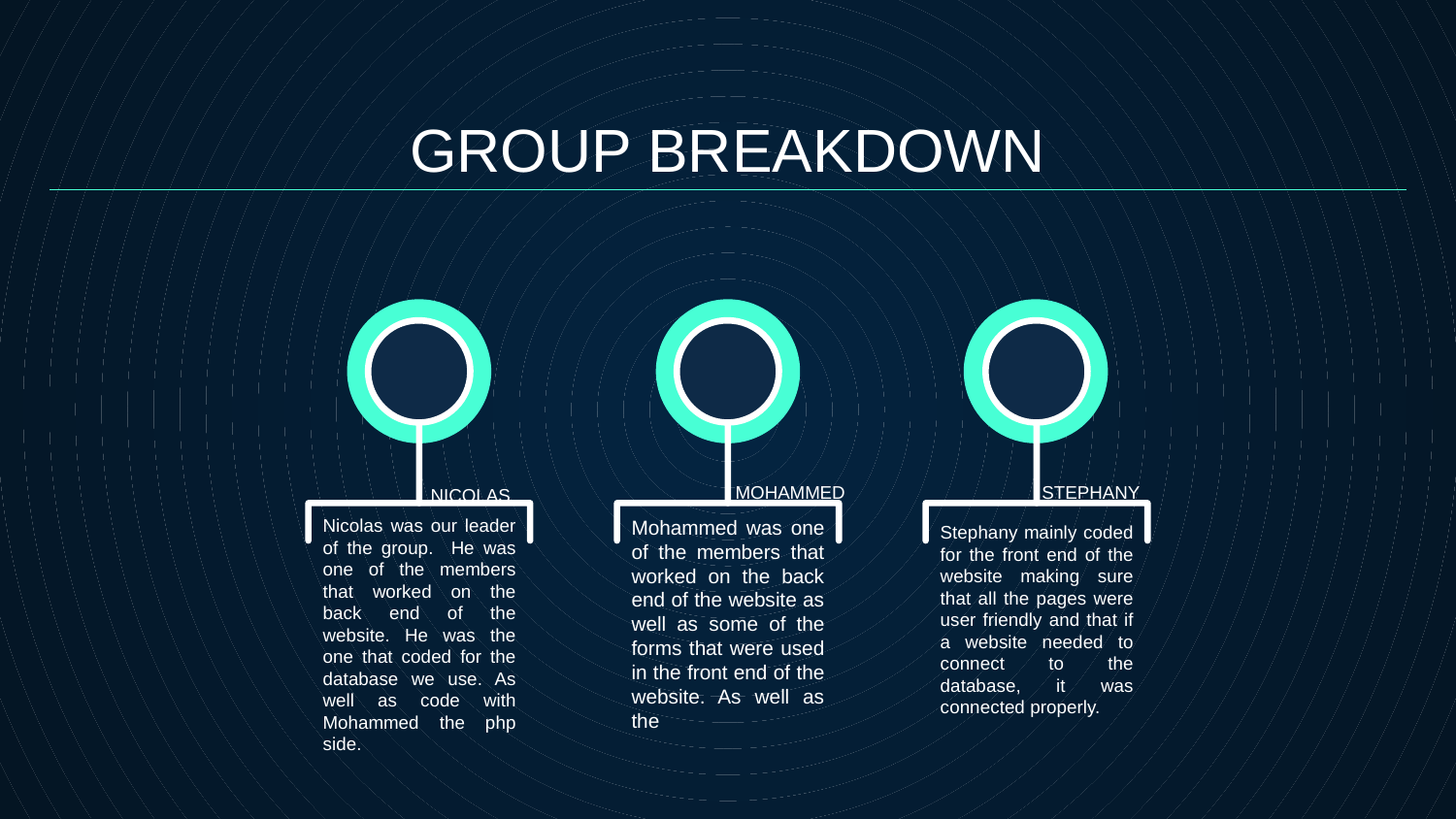

GROUP BREAKDOWN

# MOHAMMED
STEPHANY
NICOLAS

Nicolas was our leader of the group.  He was one of the members that worked on the back end of the website. He was the one that coded for the database we use. As well as code with Mohammed the php side.

Mohammed was one of the members that worked on the back end of the website as well as some of the forms that were used in the front end of the website. As well as the

Stephany mainly coded for the front end of the website making sure that all the pages were user friendly and that if a website needed to connect to the database, it was connected properly.